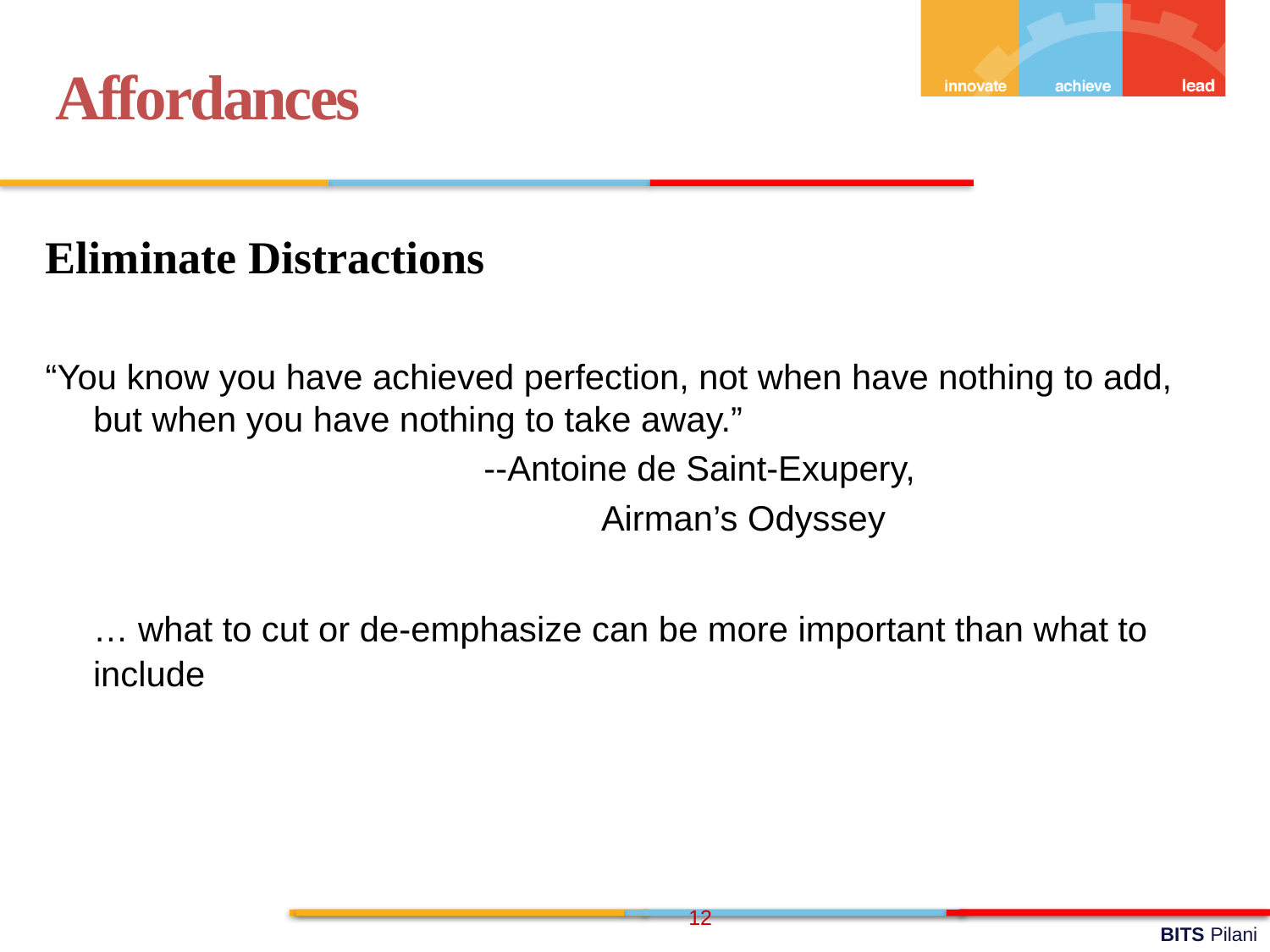

Affordances
Eliminate Distractions

“You know you have achieved perfection, not when have nothing to add, but when you have nothing to take away.”
			   	 --Antoine de Saint-Exupery,
					Airman’s Odyssey

	… what to cut or de-emphasize can be more important than what to include

12